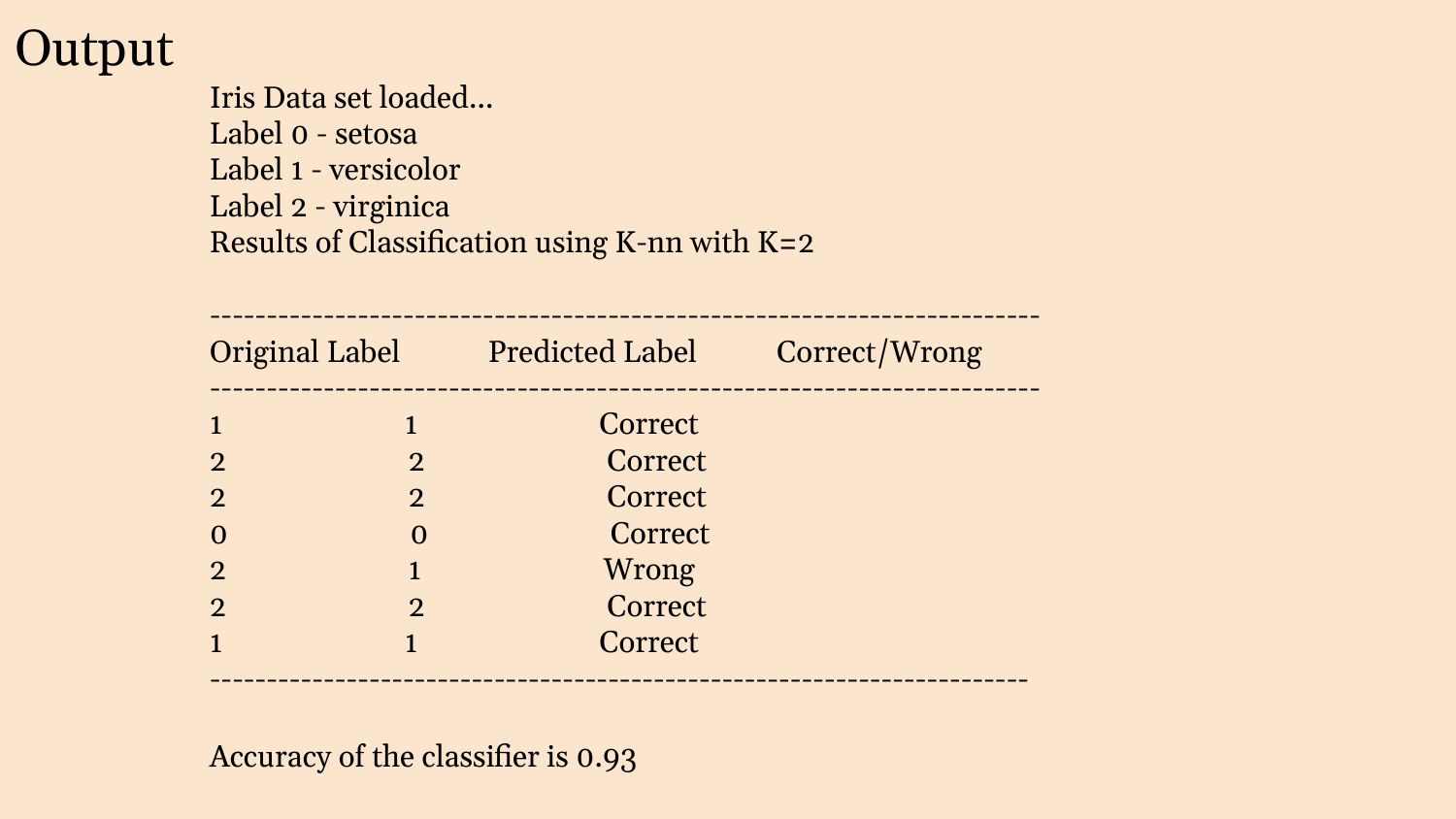

Output

Iris Data set loaded...
Label 0 - setosa
Label 1 - versicolor
Label 2 - virginica
Results of Classification using K-nn with K=2

-------------------------------------------------------------------------
Original Label            Predicted Label           Correct/Wrong
-------------------------------------------------------------------------
1                         1                         Correct
2                         2                         Correct
2                         2                         Correct
0                         0                         Correct
2                         1                         Wrong
2                         2                         Correct
1                         1                         Correct                ------------------------------------------------------------------------

Accuracy of the classifier is 0.93